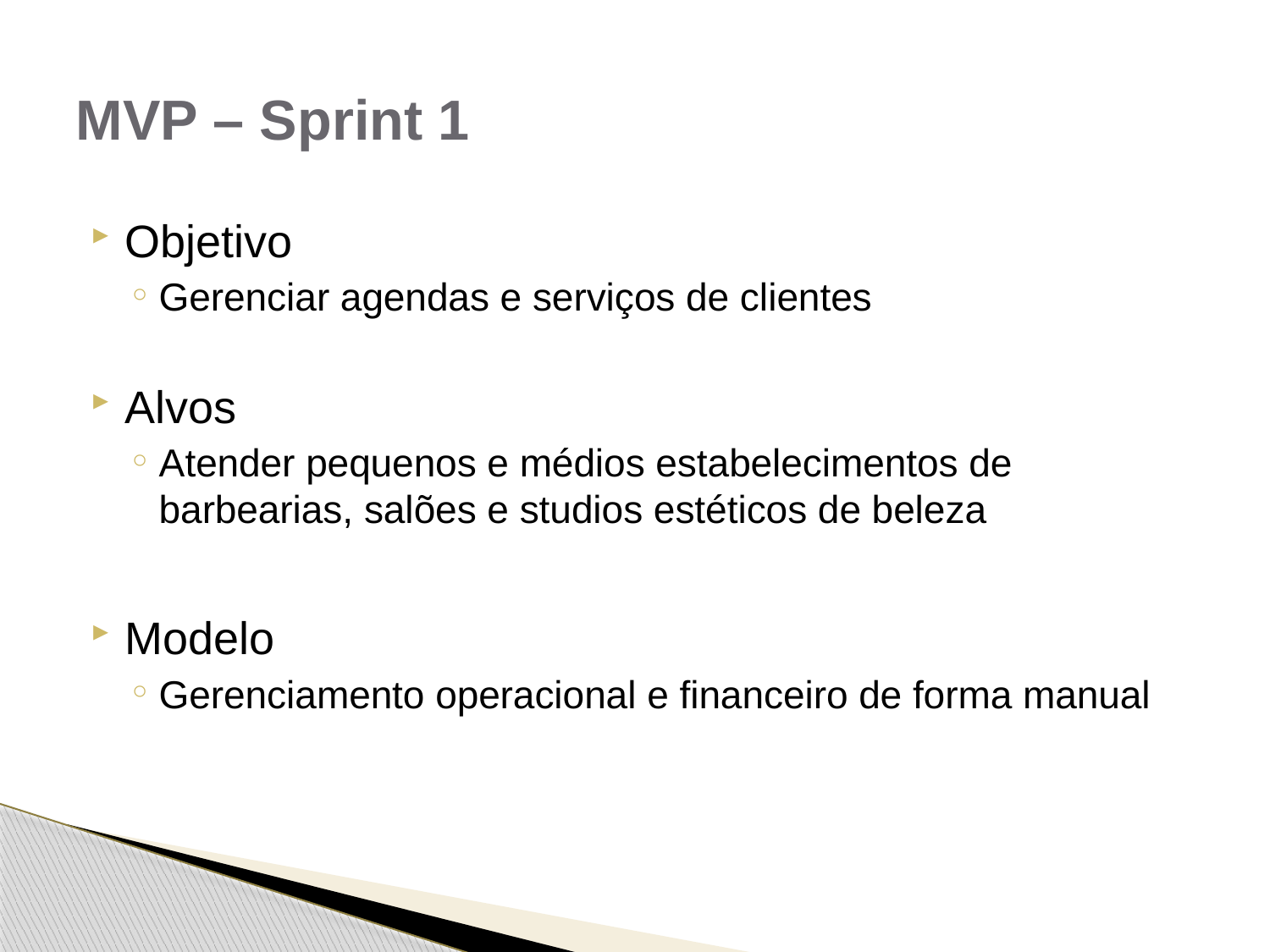

# MVP – Sprint 1
Objetivo
Gerenciar agendas e serviços de clientes

Alvos
Atender pequenos e médios estabelecimentos de barbearias, salões e studios estéticos de beleza

Modelo
Gerenciamento operacional e financeiro de forma manual